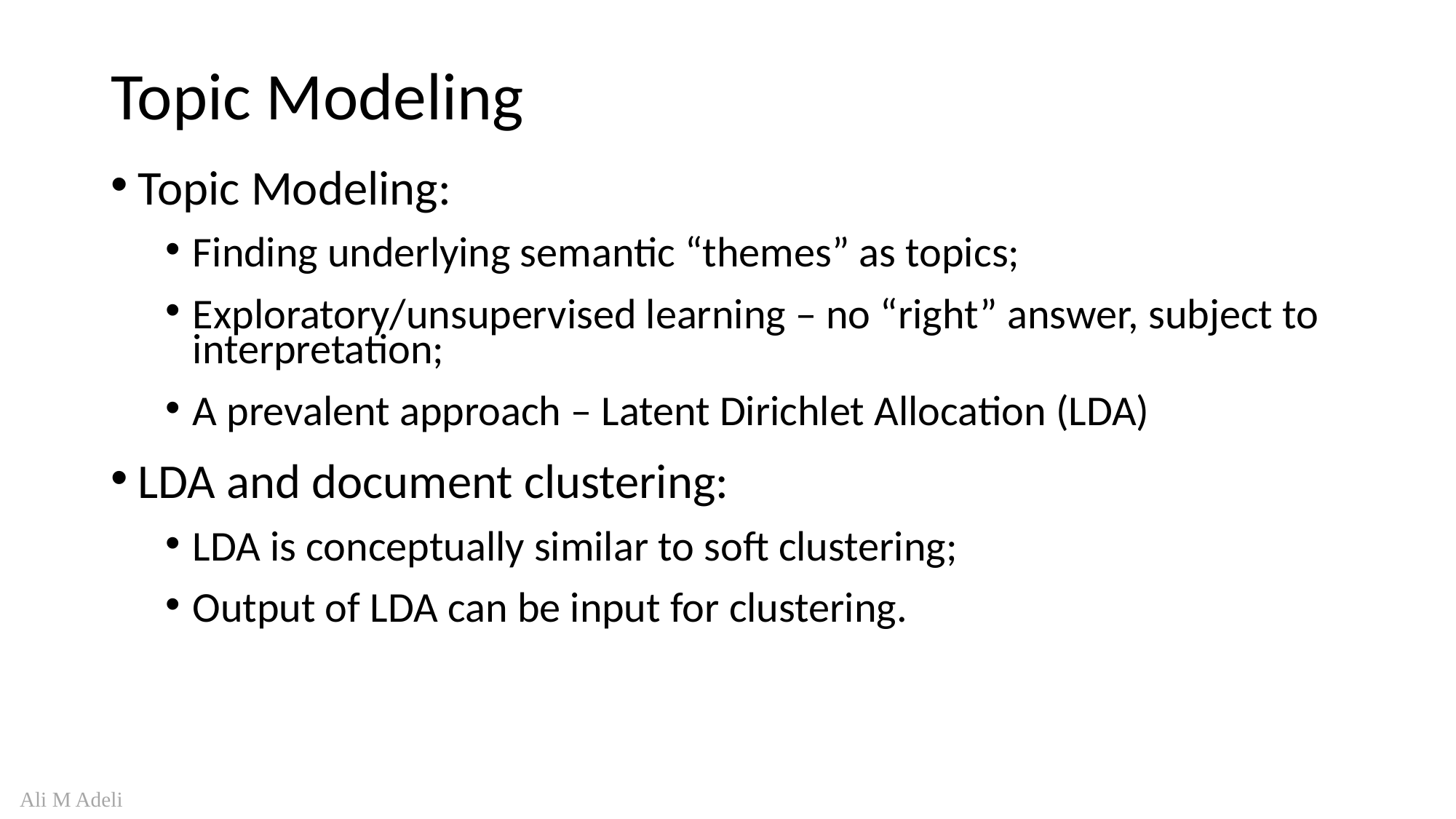

# Topic Modeling
Topic Modeling:
Finding underlying semantic “themes” as topics;
Exploratory/unsupervised learning – no “right” answer, subject to interpretation;
A prevalent approach – Latent Dirichlet Allocation (LDA)
LDA and document clustering:
LDA is conceptually similar to soft clustering;
Output of LDA can be input for clustering.